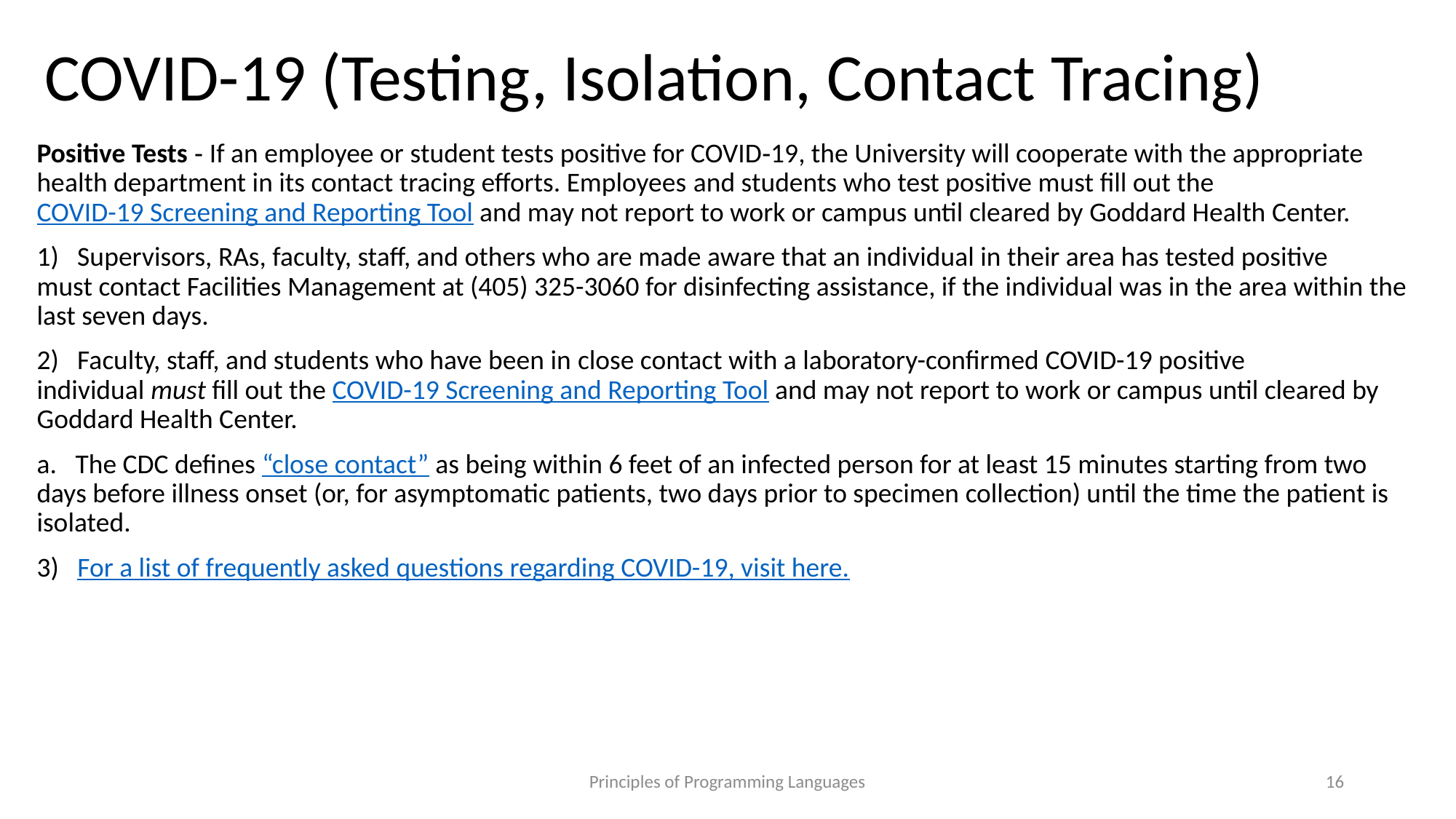

# COVID-19 (Testing, Isolation, Contact Tracing)
Positive Tests ‐ If an employee or student tests positive for COVID‐19, the University will cooperate with the appropriate health department in its contact tracing efforts. Employees and students who test positive must fill out the COVID-19 Screening and Reporting Tool and may not report to work or campus until cleared by Goddard Health Center.
1)   Supervisors, RAs, faculty, staff, and others who are made aware that an individual in their area has tested positive must contact Facilities Management at (405) 325-3060 for disinfecting assistance, if the individual was in the area within the last seven days.
2)   Faculty, staff, and students who have been in close contact with a laboratory-confirmed COVID-19 positive individual must fill out the COVID-19 Screening and Reporting Tool and may not report to work or campus until cleared by Goddard Health Center.
a.   The CDC defines “close contact” as being within 6 feet of an infected person for at least 15 minutes starting from two days before illness onset (or, for asymptomatic patients, two days prior to specimen collection) until the time the patient is isolated.
3)   For a list of frequently asked questions regarding COVID-19, visit here.
Principles of Programming Languages
16